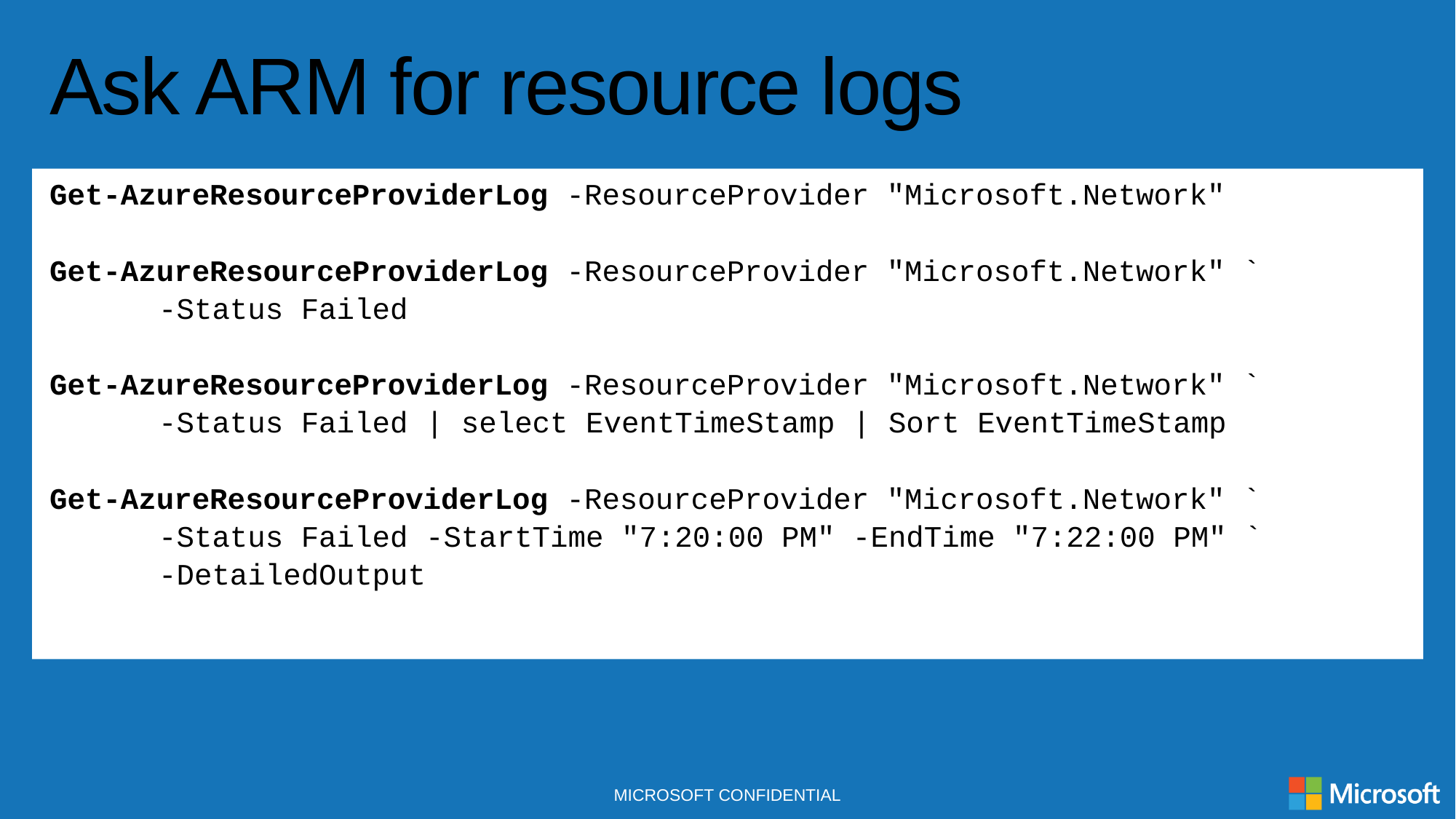

# Ask ARM for resource logs
Get-AzureResourceProviderLog -ResourceProvider "Microsoft.Network"

Get-AzureResourceProviderLog -ResourceProvider "Microsoft.Network" `
	-Status Failed

Get-AzureResourceProviderLog -ResourceProvider "Microsoft.Network" `
	-Status Failed | select EventTimeStamp | Sort EventTimeStamp

Get-AzureResourceProviderLog -ResourceProvider "Microsoft.Network" `
	-Status Failed -StartTime "7:20:00 PM" -EndTime "7:22:00 PM" `
	-DetailedOutput